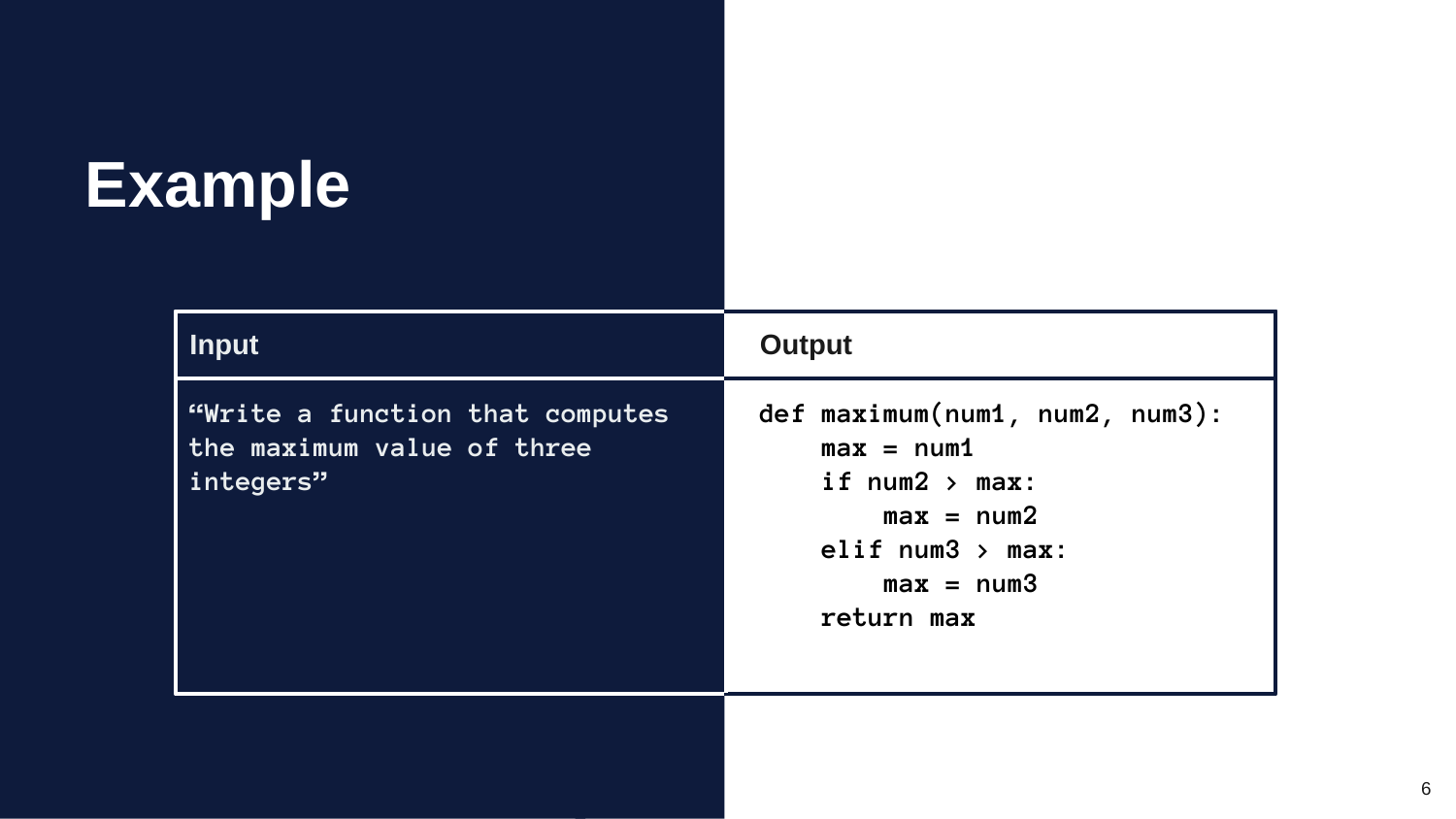

Example

Input

“Write a function that computes the maximum value of three integers”
Output

def maximum(num1, num2, num3):
    max = num1
    if num2 > max:
        max = num2
    elif num3 > max:
        max = num3
    return max